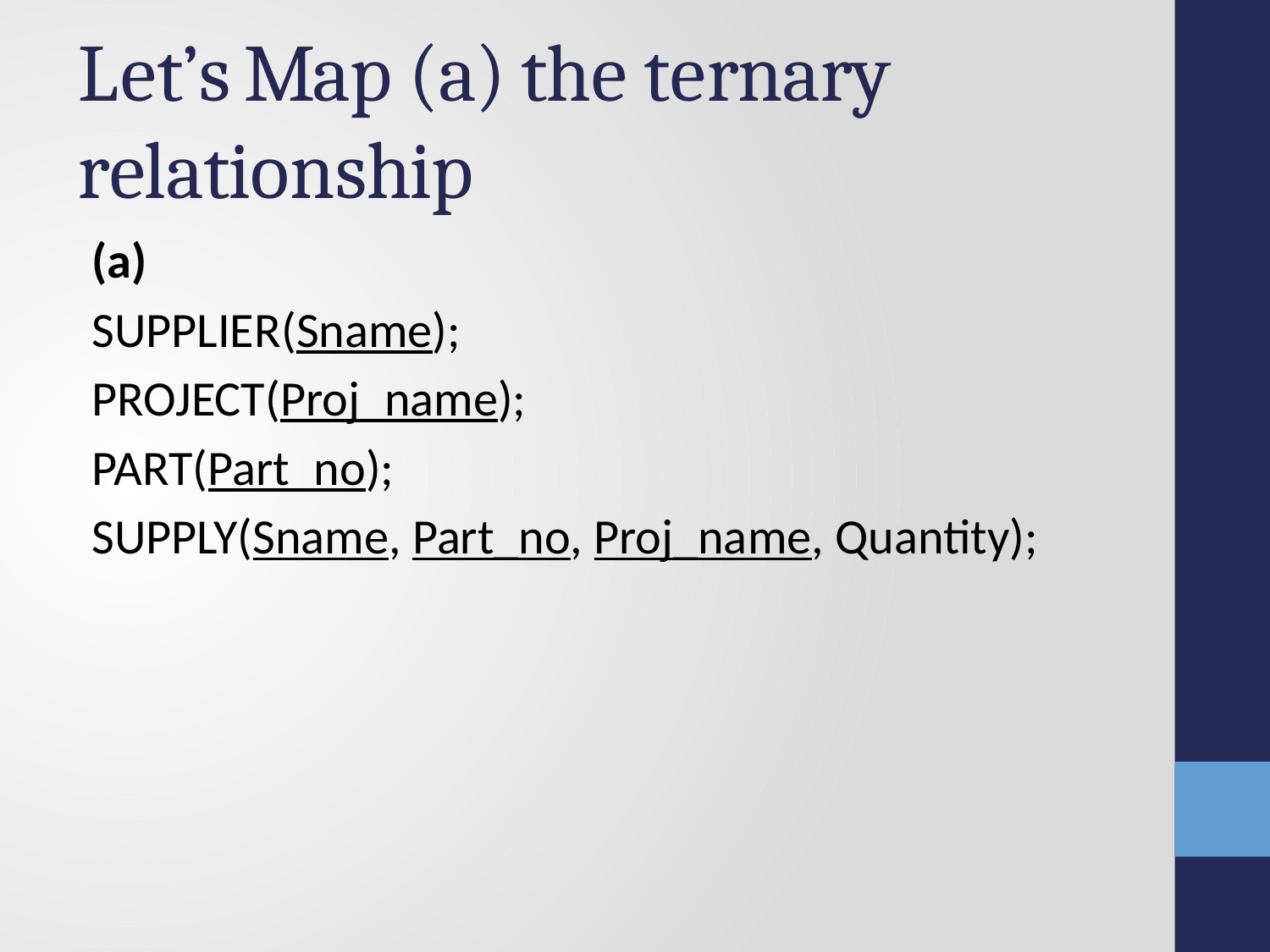

# Let’s Map (a) the ternary relationship
(a)
SUPPLIER(Sname);
PROJECT(Proj_name);
PART(Part_no);
SUPPLY(Sname, Part_no, Proj_name, Quantity);